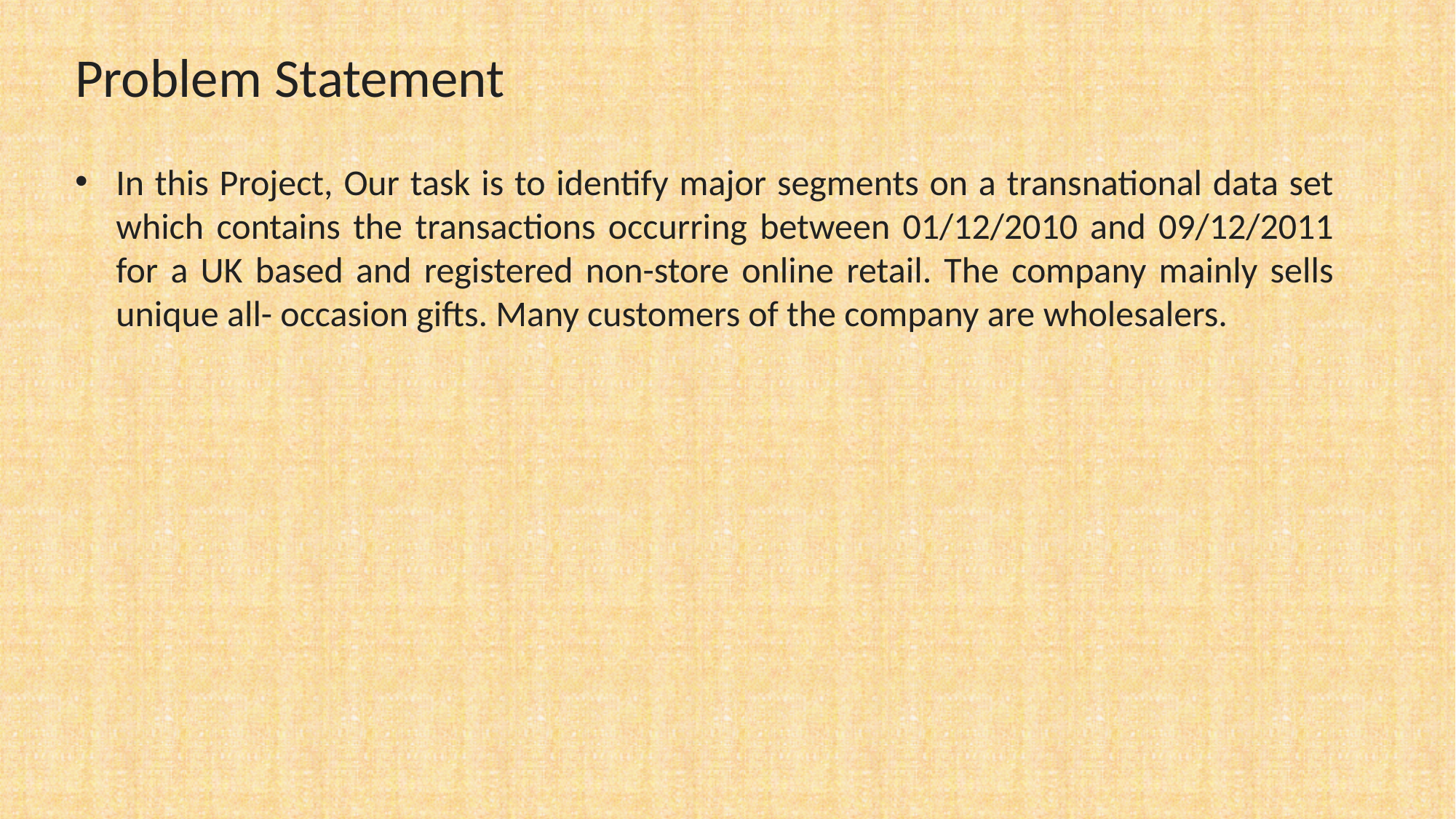

Problem Statement
In this Project, Our task is to identify major segments on a transnational data set which contains the transactions occurring between 01/12/2010 and 09/12/2011 for a UK based and registered non-store online retail. The company mainly sells unique all- occasion gifts. Many customers of the company are wholesalers.